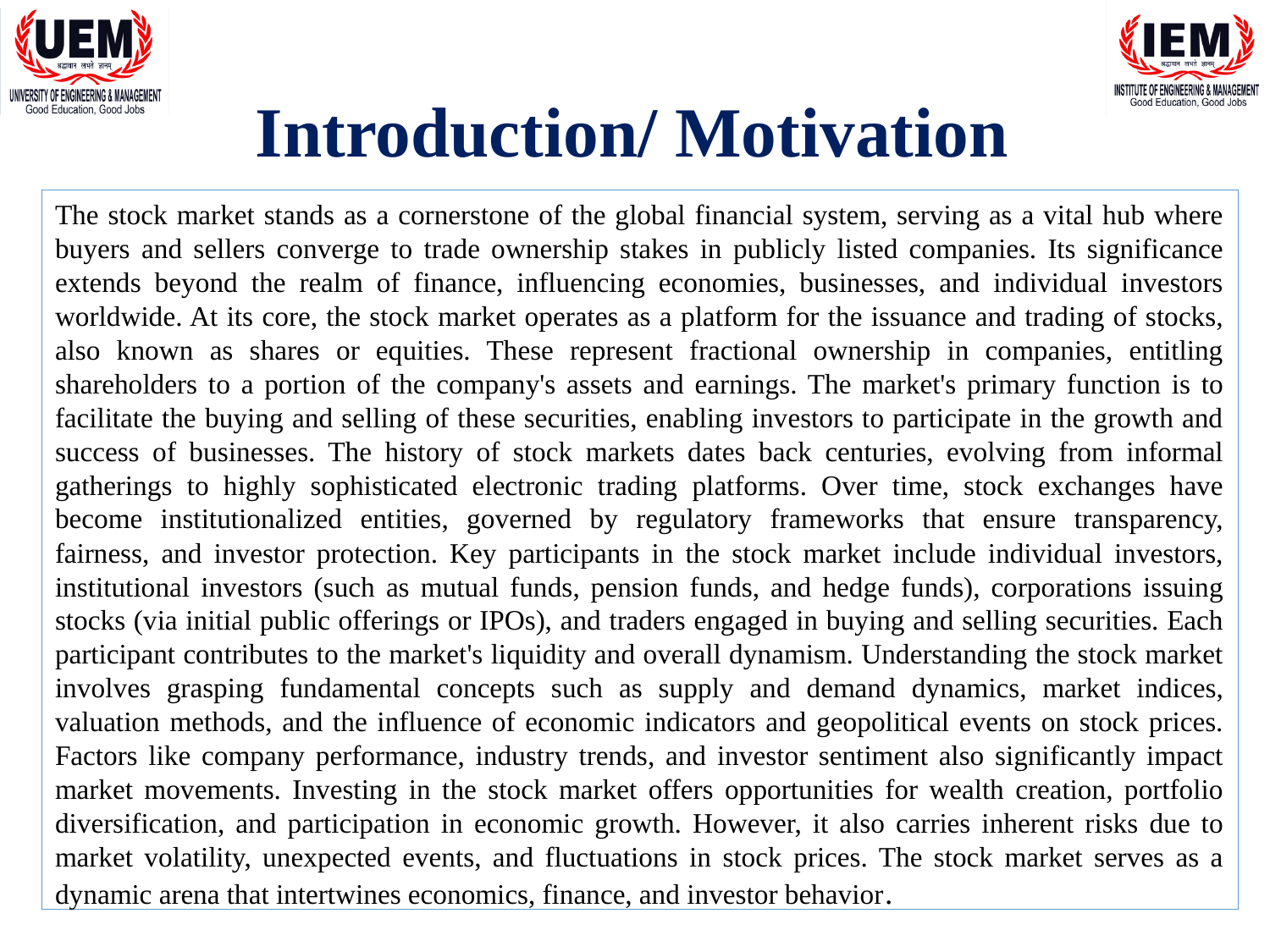

# Introduction/ Motivation
The stock market stands as a cornerstone of the global financial system, serving as a vital hub where buyers and sellers converge to trade ownership stakes in publicly listed companies. Its significance extends beyond the realm of finance, influencing economies, businesses, and individual investors worldwide. At its core, the stock market operates as a platform for the issuance and trading of stocks, also known as shares or equities. These represent fractional ownership in companies, entitling shareholders to a portion of the company's assets and earnings. The market's primary function is to facilitate the buying and selling of these securities, enabling investors to participate in the growth and success of businesses. The history of stock markets dates back centuries, evolving from informal gatherings to highly sophisticated electronic trading platforms. Over time, stock exchanges have become institutionalized entities, governed by regulatory frameworks that ensure transparency, fairness, and investor protection. Key participants in the stock market include individual investors, institutional investors (such as mutual funds, pension funds, and hedge funds), corporations issuing stocks (via initial public offerings or IPOs), and traders engaged in buying and selling securities. Each participant contributes to the market's liquidity and overall dynamism. Understanding the stock market involves grasping fundamental concepts such as supply and demand dynamics, market indices, valuation methods, and the influence of economic indicators and geopolitical events on stock prices. Factors like company performance, industry trends, and investor sentiment also significantly impact market movements. Investing in the stock market offers opportunities for wealth creation, portfolio diversification, and participation in economic growth. However, it also carries inherent risks due to market volatility, unexpected events, and fluctuations in stock prices. The stock market serves as a dynamic arena that intertwines economics, finance, and investor behavior.